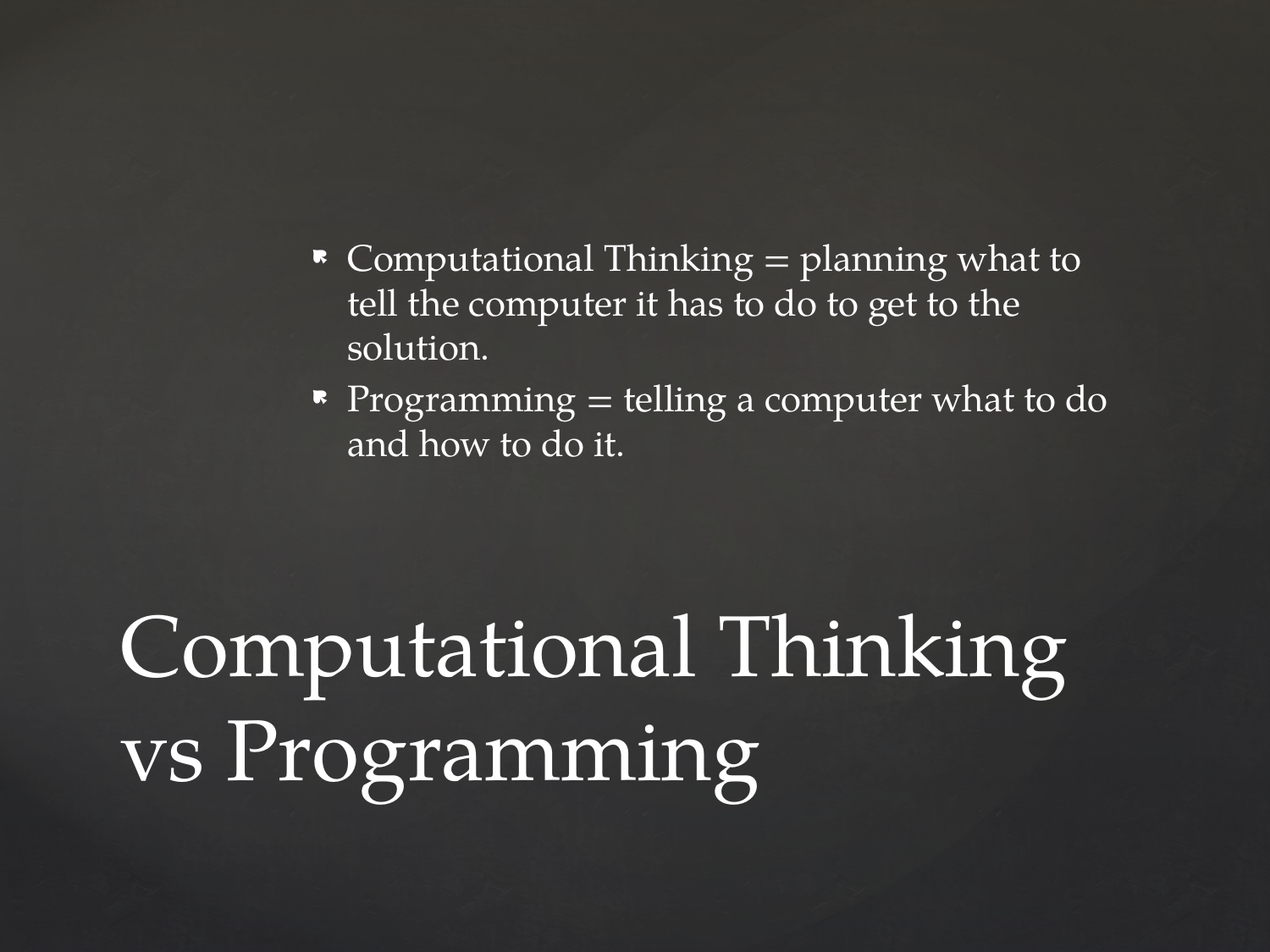

Computational Thinking = planning what to tell the computer it has to do to get to the solution.
Programming = telling a computer what to do and how to do it.
# Computational Thinking vs Programming